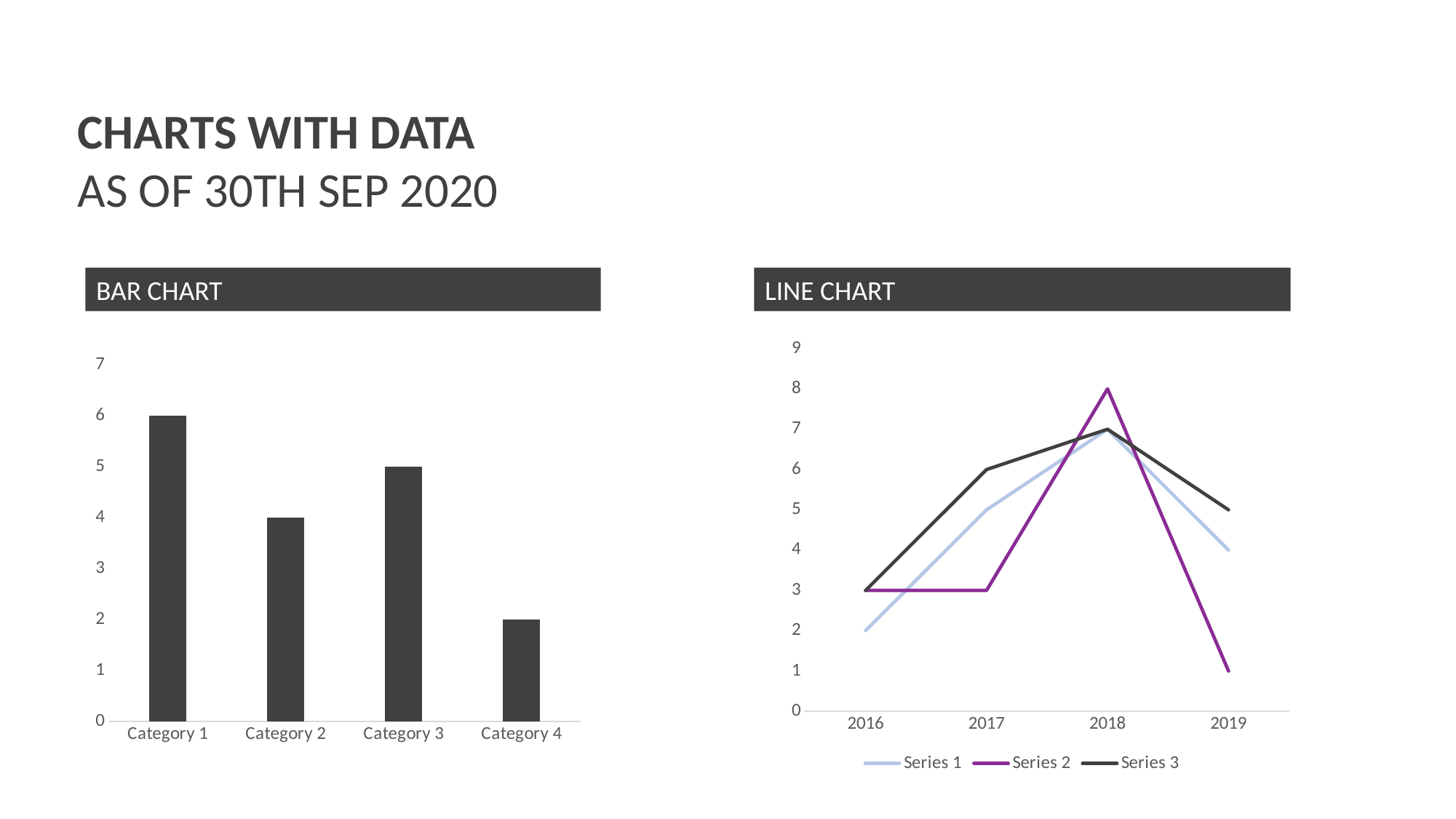

CHARTS WITH DATA
AS OF 30TH SEP 2020
BAR CHART
LINE CHART

### Chart

| Category | Series 1 | Series 2 | Series 3 |
|---|---|---|---|
| 2016 | 2.0 | 3.0 | 3.0 |
| 2017 | 5.0 | 3.0 | 6.0 |
| 2018 | 7.0 | 8.0 | 7.0 |
| 2019 | 4.0 | 1.0 | 5.0 |

### Chart

| Category | Series 1 |
|---|---|
| Category 1 | 6.0 |
| Category 2 | 4.0 |
| Category 3 | 5.0 |
| Category 4 | 2.0 |